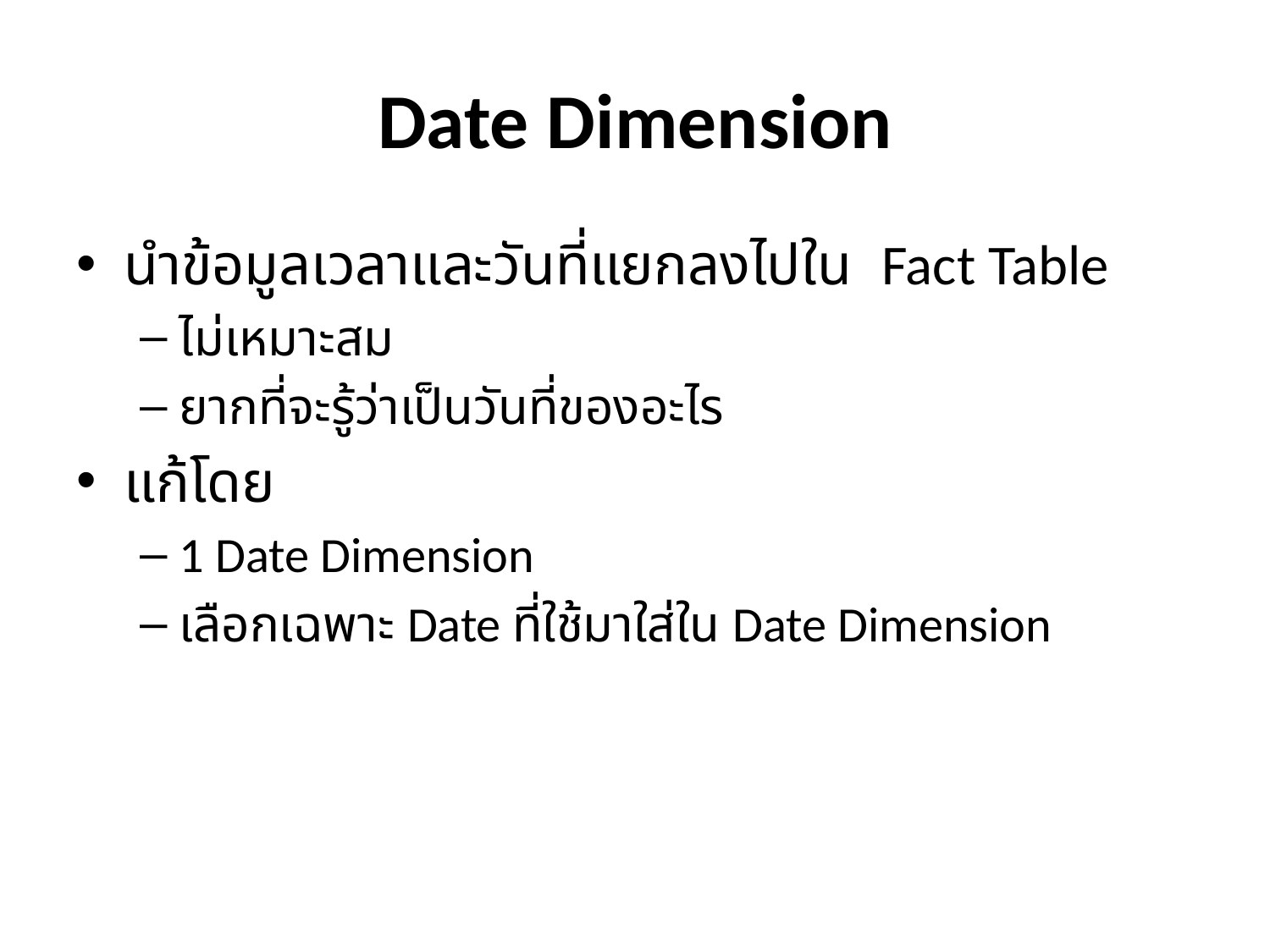

# Date Dimension
นำข้อมูลเวลาและวันที่แยกลงไปใน  Fact Table
ไม่เหมาะสม
ยากที่จะรู้ว่าเป็นวันที่ของอะไร
แก้โดย
1 Date Dimension
เลือกเฉพาะ Date ที่ใช้มาใส่ใน Date Dimension